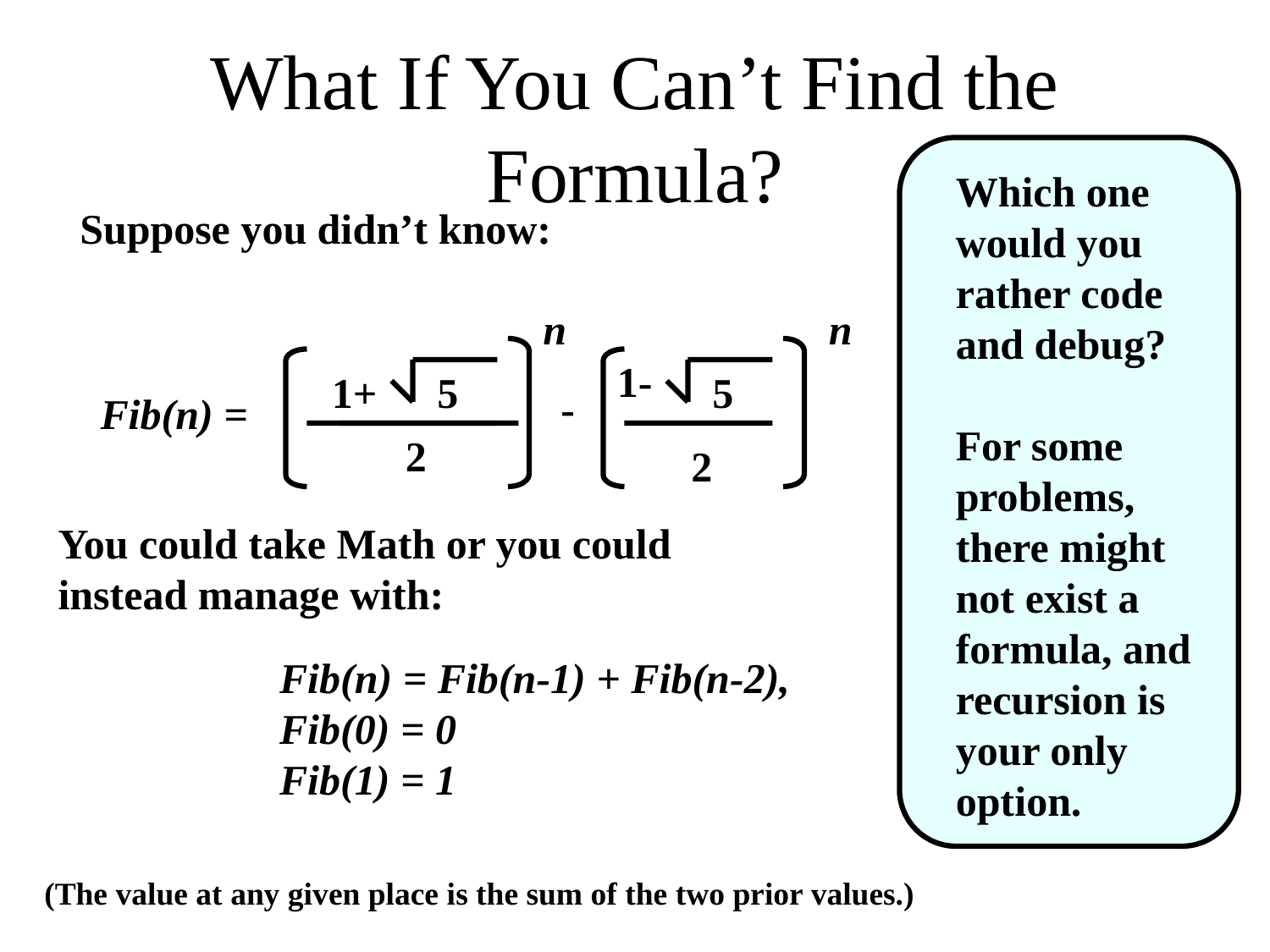

# What If You Can’t Find the Formula?

Which one
would you
rather code
and debug?

For some
problems,
there might
not exist a
formula, and
recursion is
your only
option.
Suppose you didn’t know:
n
n

1-

1+

5

5

-
Fib(n) =

2

2
You could take Math or you could
instead manage with:
Fib(n) = Fib(n-1) + Fib(n-2),
Fib(0) = 0
Fib(1) = 1
(The value at any given place is the sum of the two prior values.)